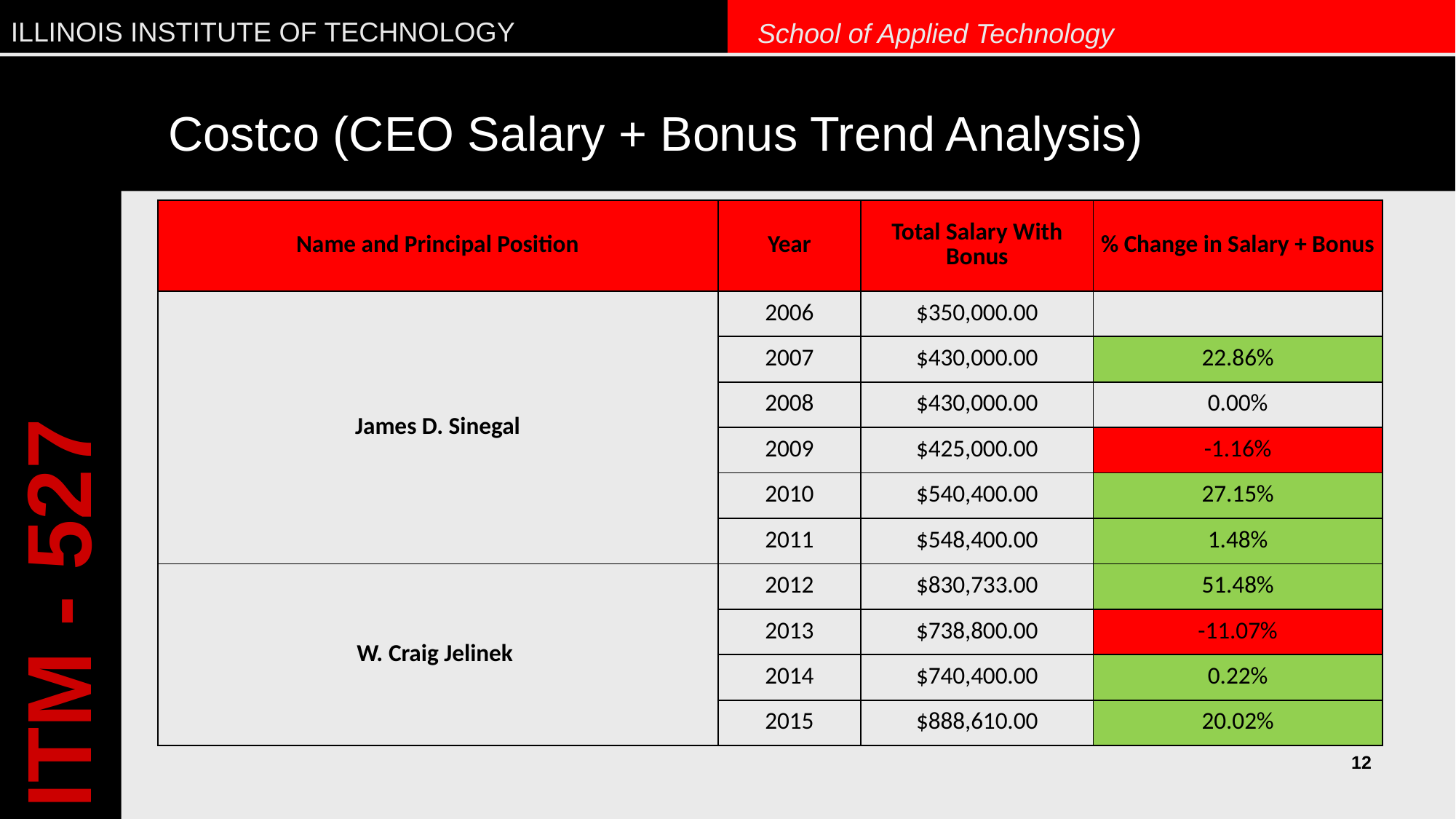

# Costco (CEO Salary + Bonus Trend Analysis)
| Name and Principal Position | Year | Total Salary With Bonus | % Change in Salary + Bonus |
| --- | --- | --- | --- |
| James D. Sinegal | 2006 | $350,000.00 |  |
|  | 2007 | $430,000.00 | 22.86% |
|  | 2008 | $430,000.00 | 0.00% |
|  | 2009 | $425,000.00 | -1.16% |
|  | 2010 | $540,400.00 | 27.15% |
|  | 2011 | $548,400.00 | 1.48% |
| W. Craig Jelinek | 2012 | $830,733.00 | 51.48% |
|  | 2013 | $738,800.00 | -11.07% |
|  | 2014 | $740,400.00 | 0.22% |
|  | 2015 | $888,610.00 | 20.02% |
12